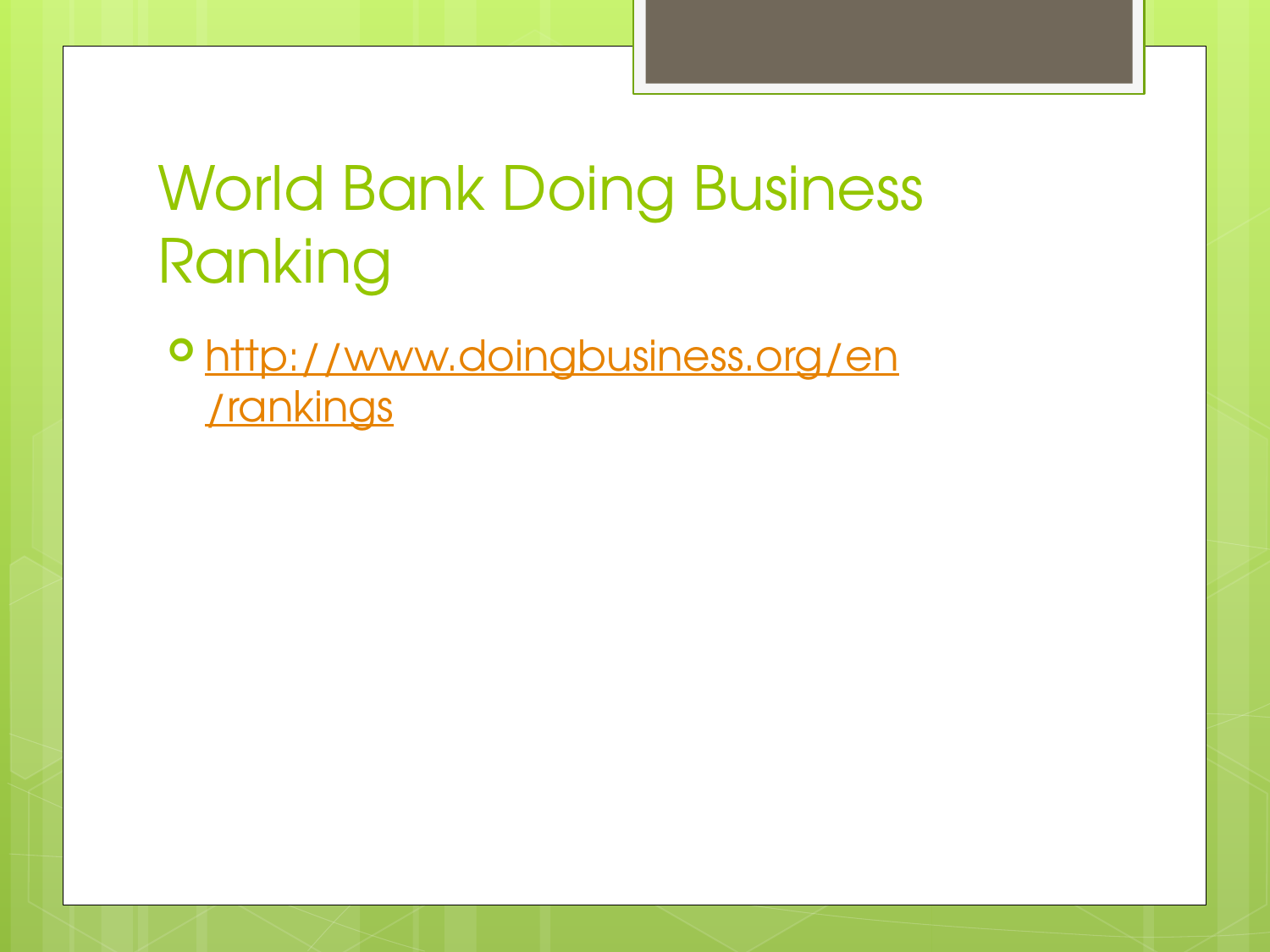

# World Bank Doing Business Ranking
http://www.doingbusiness.org/en/rankings